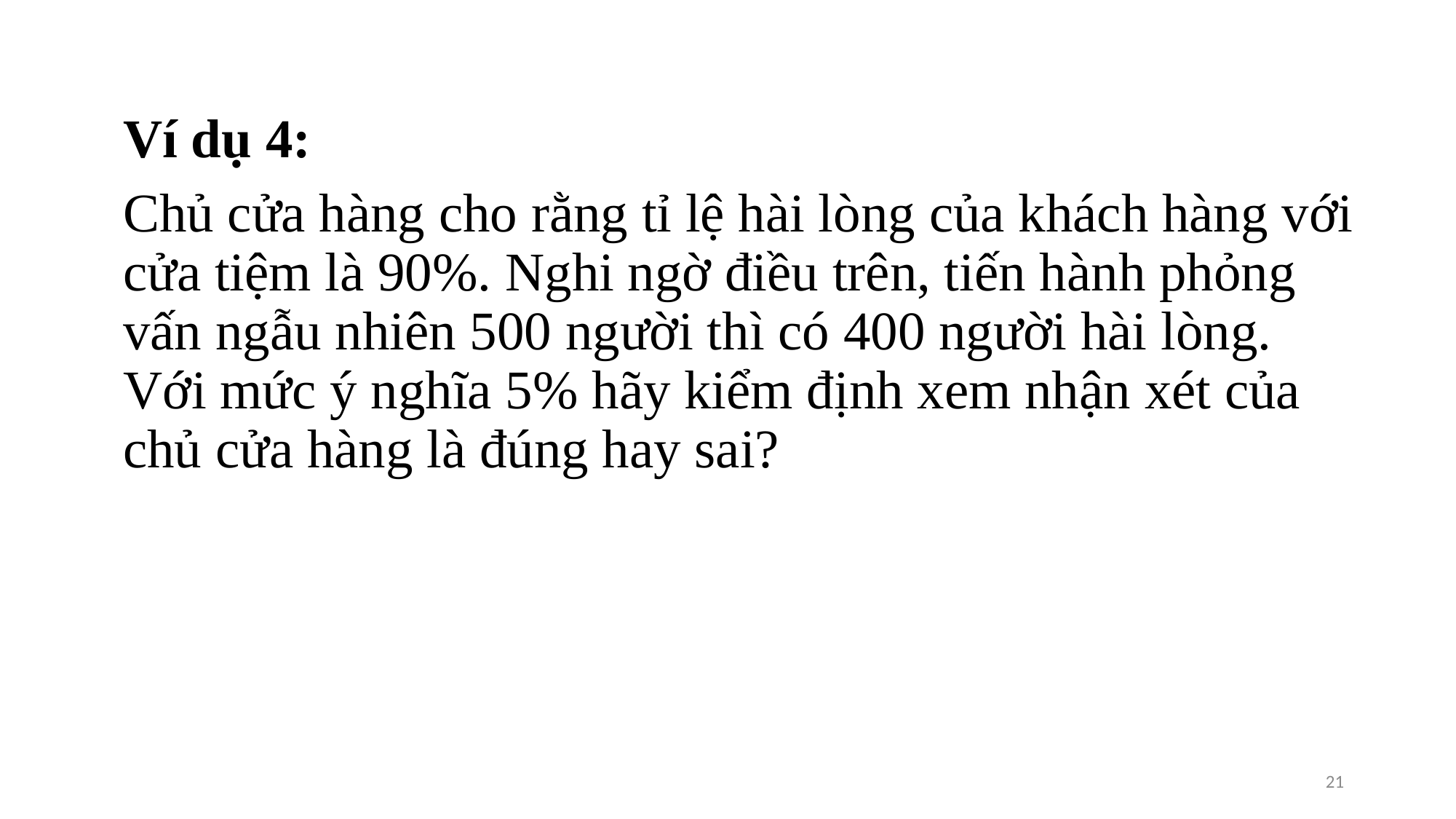

Ví dụ 4:
Chủ cửa hàng cho rằng tỉ lệ hài lòng của khách hàng với cửa tiệm là 90%. Nghi ngờ điều trên, tiến hành phỏng vấn ngẫu nhiên 500 người thì có 400 người hài lòng. Với mức ý nghĩa 5% hãy kiểm định xem nhận xét của chủ cửa hàng là đúng hay sai?
21